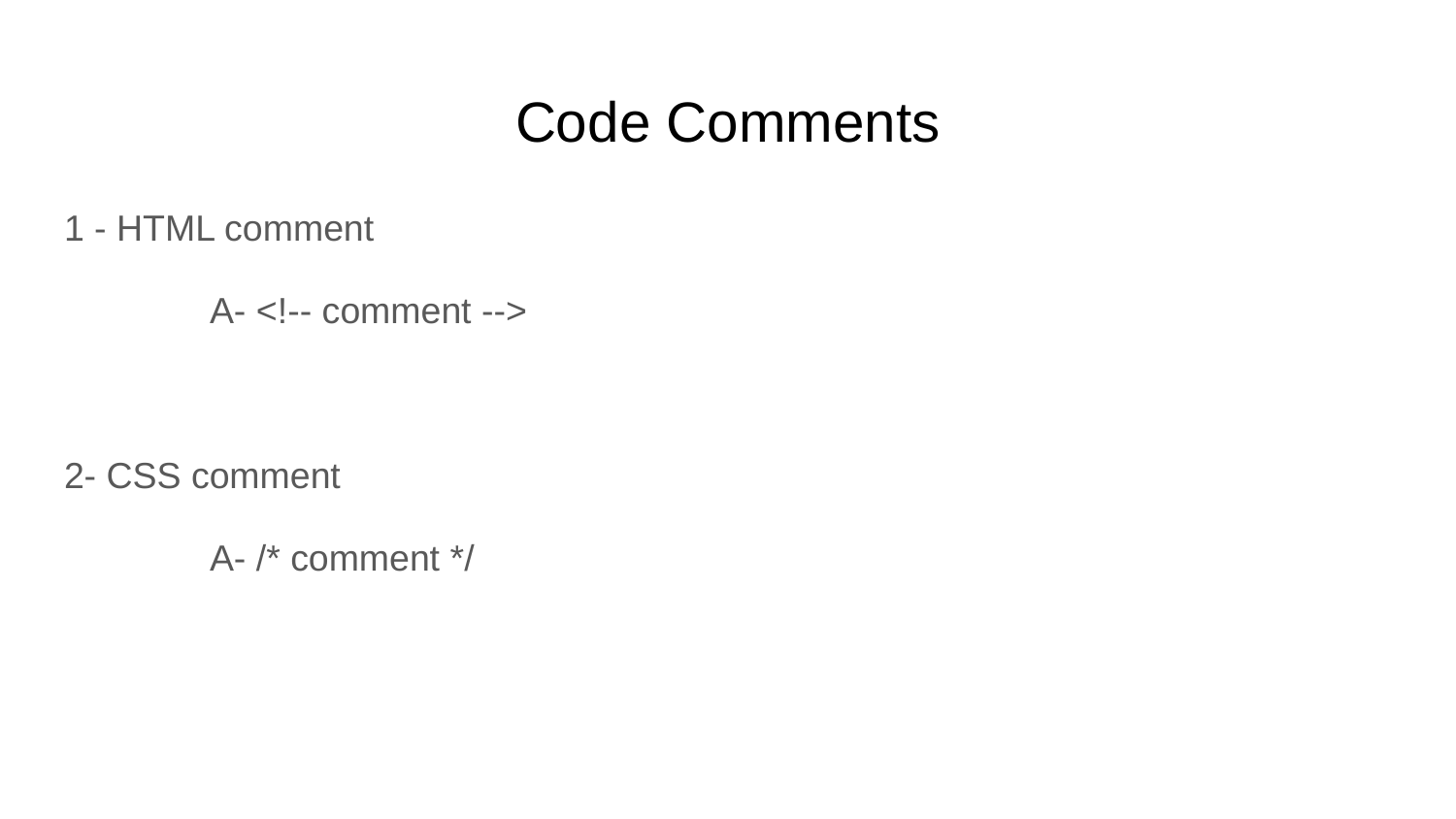

# Code Comments
1 - HTML comment
	A- <!-- comment -->

2- CSS comment
	A- /* comment */